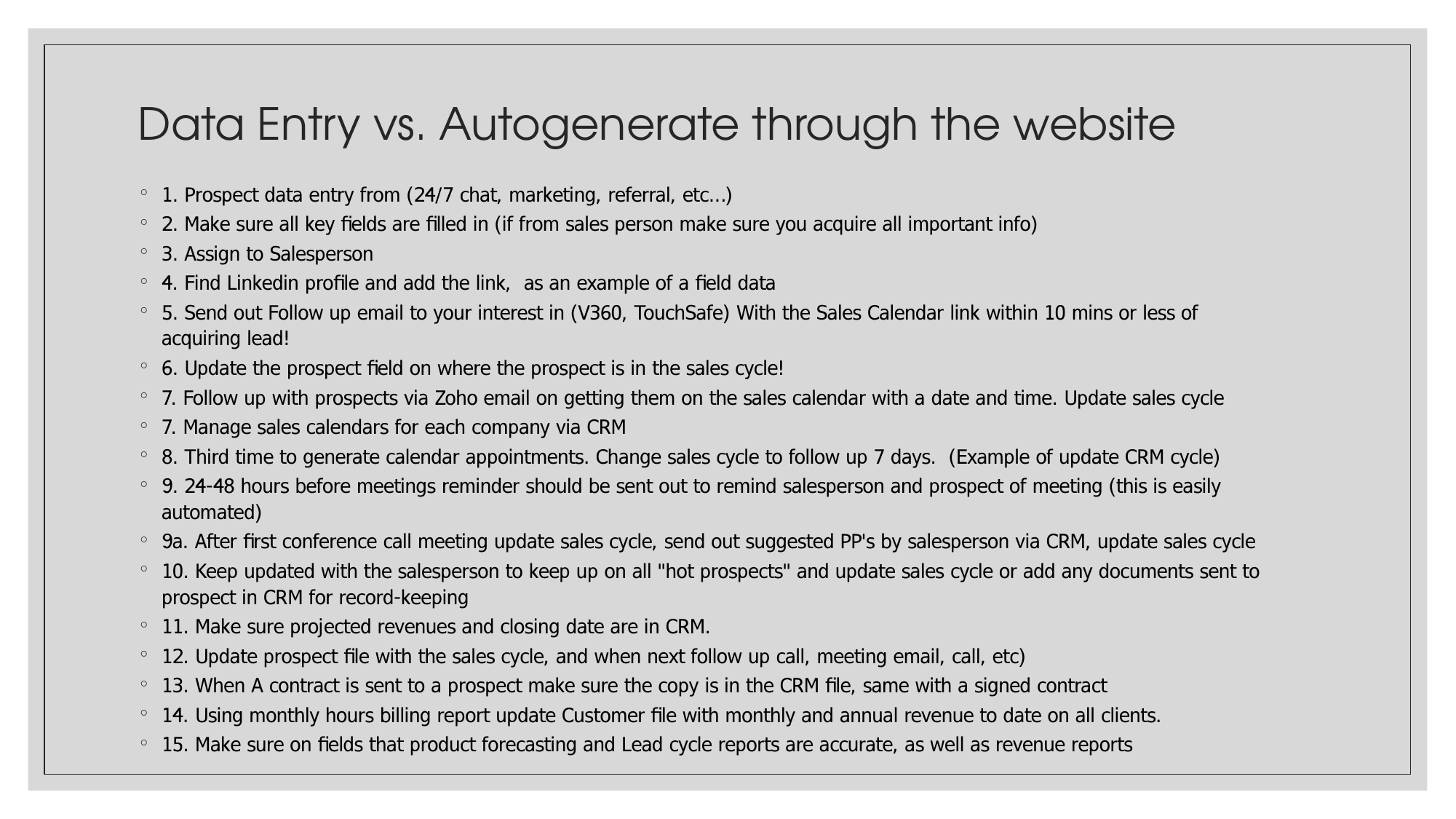

# Data Entry vs. Autogenerate through the website
1. Prospect data entry from (24/7 chat, marketing, referral, etc...)
2. Make sure all key fields are filled in (if from sales person make sure you acquire all important info)
3. Assign to Salesperson
4. Find Linkedin profile and add the link,  as an example of a field data
5. Send out Follow up email to your interest in (V360, TouchSafe) With the Sales Calendar link within 10 mins or less of acquiring lead!
6. Update the prospect field on where the prospect is in the sales cycle!
7. Follow up with prospects via Zoho email on getting them on the sales calendar with a date and time. Update sales cycle
7. Manage sales calendars for each company via CRM
8. Third time to generate calendar appointments. Change sales cycle to follow up 7 days.  (Example of update CRM cycle)
9. 24-48 hours before meetings reminder should be sent out to remind salesperson and prospect of meeting (this is easily automated)
9a. After first conference call meeting update sales cycle, send out suggested PP's by salesperson via CRM, update sales cycle
10. Keep updated with the salesperson to keep up on all "hot prospects" and update sales cycle or add any documents sent to prospect in CRM for record-keeping
11. Make sure projected revenues and closing date are in CRM.
12. Update prospect file with the sales cycle, and when next follow up call, meeting email, call, etc)
13. When A contract is sent to a prospect make sure the copy is in the CRM file, same with a signed contract
14. Using monthly hours billing report update Customer file with monthly and annual revenue to date on all clients.
15. Make sure on fields that product forecasting and Lead cycle reports are accurate, as well as revenue reports